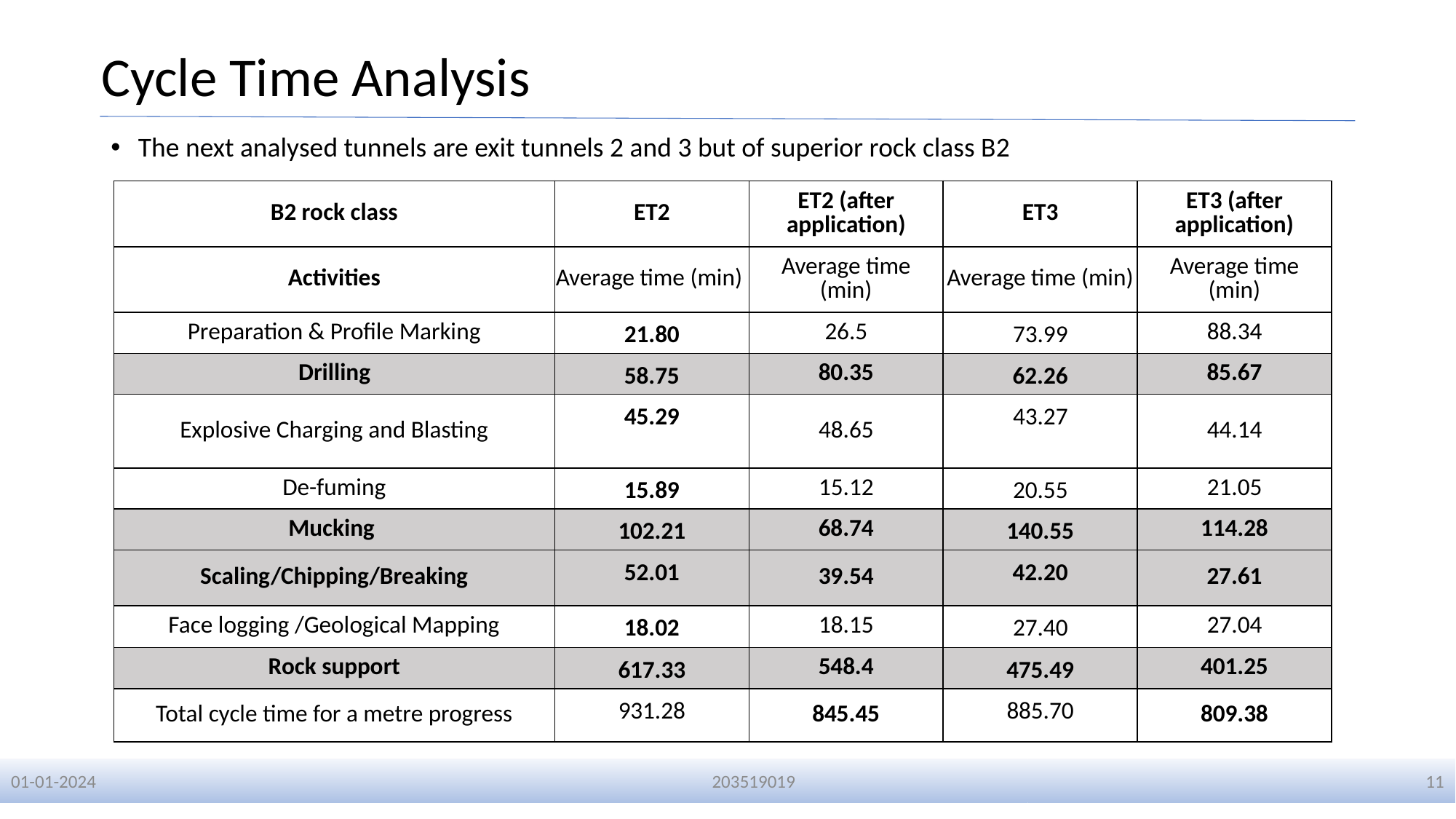

# Cycle Time Analysis
The next analysed tunnels are exit tunnels 2 and 3 but of superior rock class B2

| B2 rock class | ET2 | ET2 (after application) | ET3 | ET3 (after application) |
| --- | --- | --- | --- | --- |
| Activities | Average time (min) | Average time (min) | Average time (min) | Average time (min) |
| Preparation & Profile Marking | 21.80 | 26.5 | 73.99 | 88.34 |
| Drilling | 58.75 | 80.35 | 62.26 | 85.67 |
| Explosive Charging and Blasting | 45.29 | 48.65 | 43.27 | 44.14 |
| De-fuming | 15.89 | 15.12 | 20.55 | 21.05 |
| Mucking | 102.21 | 68.74 | 140.55 | 114.28 |
| Scaling/Chipping/Breaking | 52.01 | 39.54 | 42.20 | 27.61 |
| Face logging /Geological Mapping | 18.02 | 18.15 | 27.40 | 27.04 |
| Rock support | 617.33 | 548.4 | 475.49 | 401.25 |
| Total cycle time for a metre progress | 931.28 | 845.45 | 885.70 | 809.38 |
01-01-2024
203519019
11